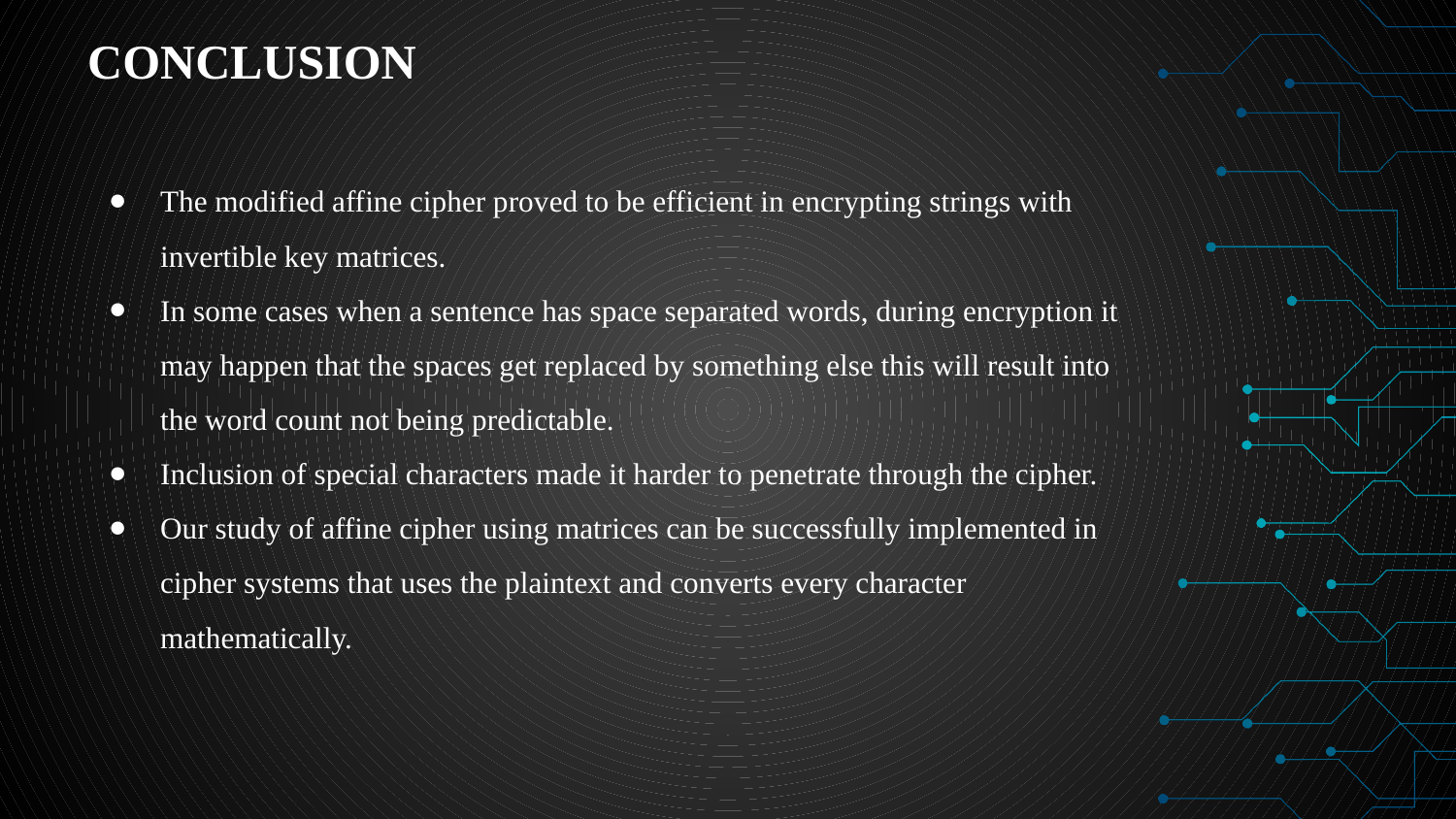

# CONCLUSION
The modified affine cipher proved to be efficient in encrypting strings with invertible key matrices.
In some cases when a sentence has space separated words, during encryption it may happen that the spaces get replaced by something else this will result into the word count not being predictable.
Inclusion of special characters made it harder to penetrate through the cipher.
Our study of affine cipher using matrices can be successfully implemented in cipher systems that uses the plaintext and converts every character mathematically.